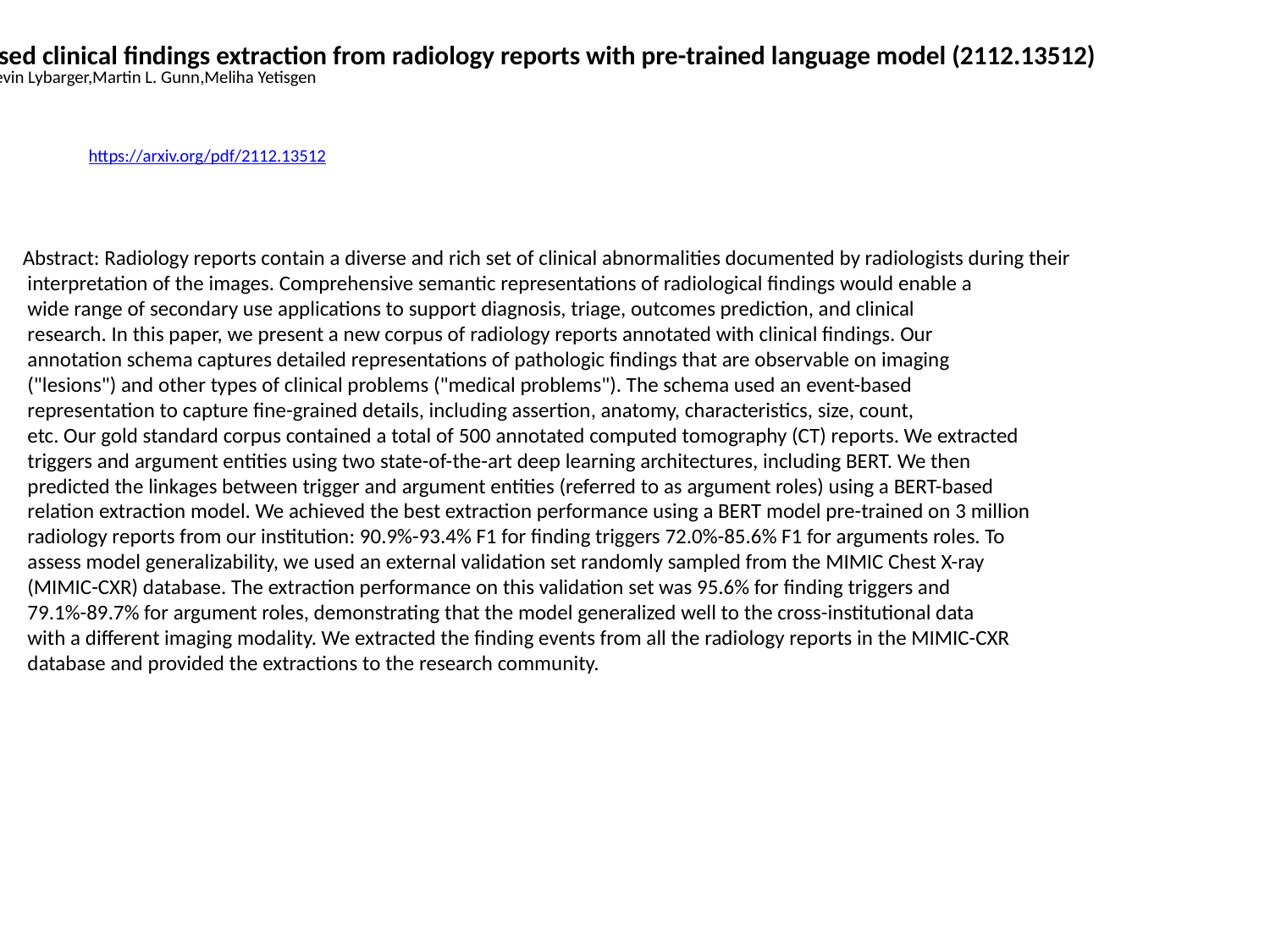

Event-based clinical findings extraction from radiology reports with pre-trained language model (2112.13512)
Wilson Lau,Kevin Lybarger,Martin L. Gunn,Meliha Yetisgen

https://arxiv.org/pdf/2112.13512

Abstract: Radiology reports contain a diverse and rich set of clinical abnormalities documented by radiologists during their
 interpretation of the images. Comprehensive semantic representations of radiological findings would enable a
 wide range of secondary use applications to support diagnosis, triage, outcomes prediction, and clinical
 research. In this paper, we present a new corpus of radiology reports annotated with clinical findings. Our
 annotation schema captures detailed representations of pathologic findings that are observable on imaging
 ("lesions") and other types of clinical problems ("medical problems"). The schema used an event-based
 representation to capture fine-grained details, including assertion, anatomy, characteristics, size, count,
 etc. Our gold standard corpus contained a total of 500 annotated computed tomography (CT) reports. We extracted
 triggers and argument entities using two state-of-the-art deep learning architectures, including BERT. We then
 predicted the linkages between trigger and argument entities (referred to as argument roles) using a BERT-based
 relation extraction model. We achieved the best extraction performance using a BERT model pre-trained on 3 million
 radiology reports from our institution: 90.9%-93.4% F1 for finding triggers 72.0%-85.6% F1 for arguments roles. To
 assess model generalizability, we used an external validation set randomly sampled from the MIMIC Chest X-ray
 (MIMIC-CXR) database. The extraction performance on this validation set was 95.6% for finding triggers and
 79.1%-89.7% for argument roles, demonstrating that the model generalized well to the cross-institutional data
 with a different imaging modality. We extracted the finding events from all the radiology reports in the MIMIC-CXR
 database and provided the extractions to the research community.